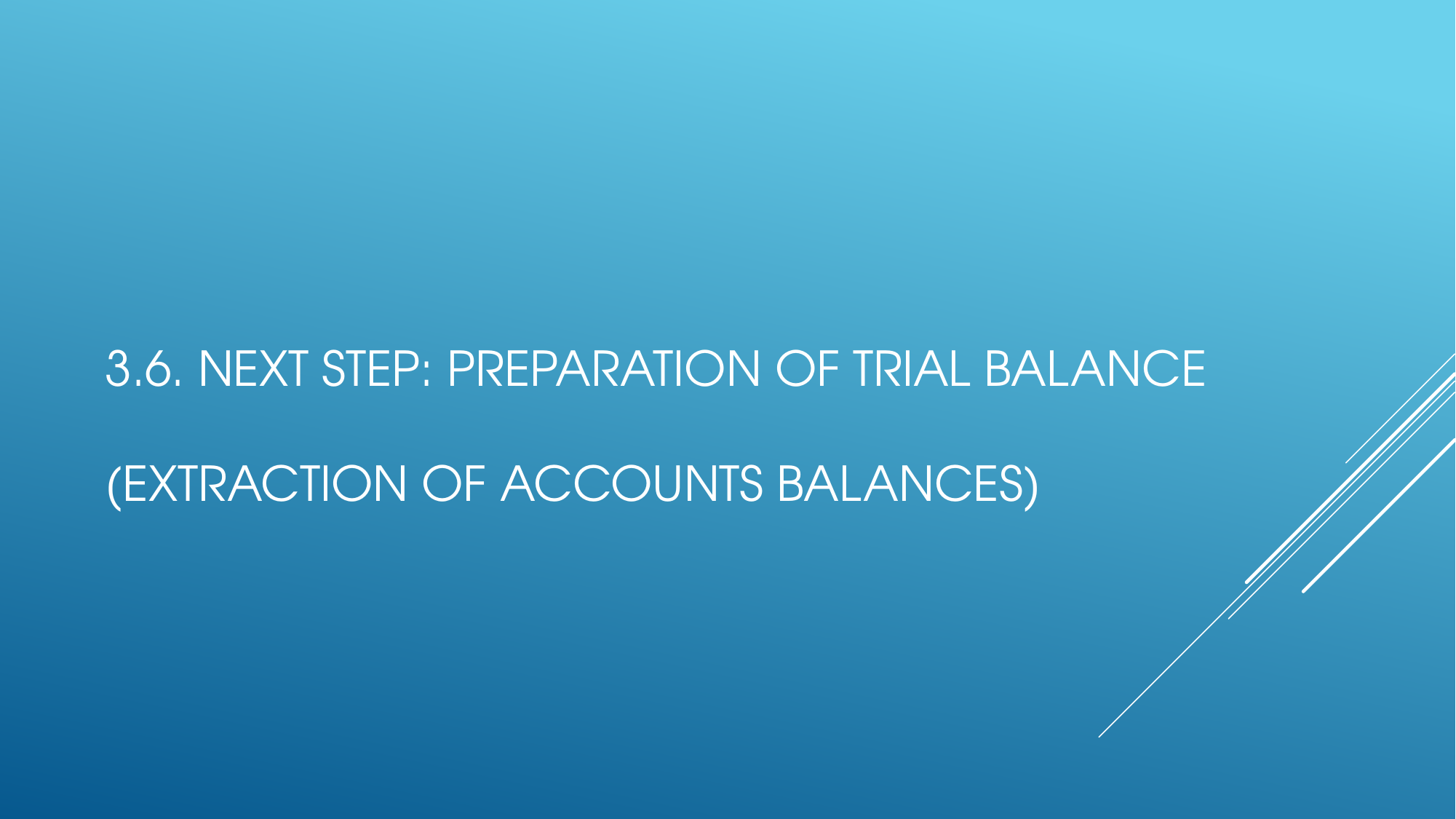

# 3.6. Next Step: Preparation of Trial Balance (EXTRACTION OF ACCOUNTS BALANCES)